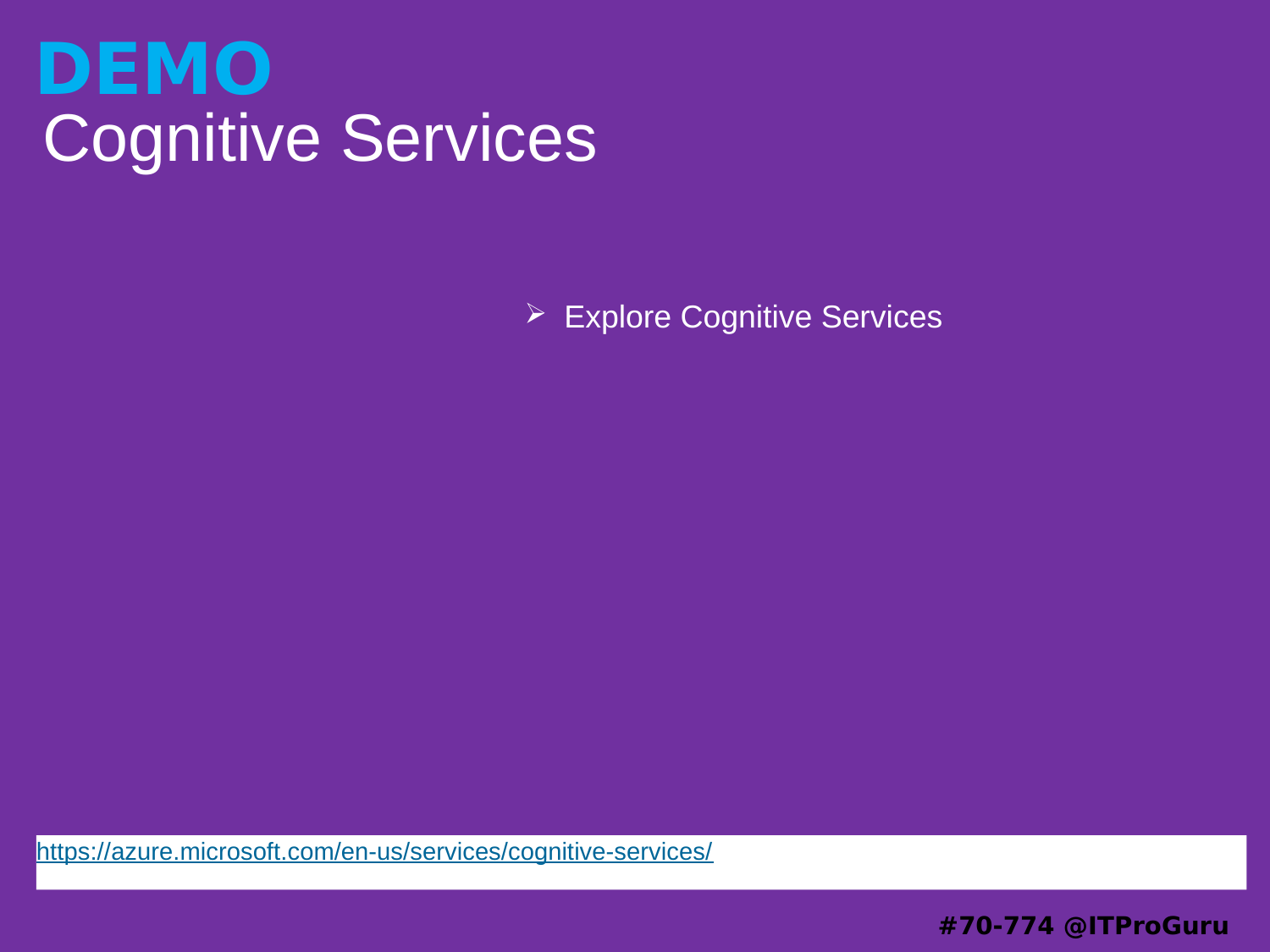

# Cognitive Services
Explore Cognitive Services

https://azure.microsoft.com/en-us/services/cognitive-services/